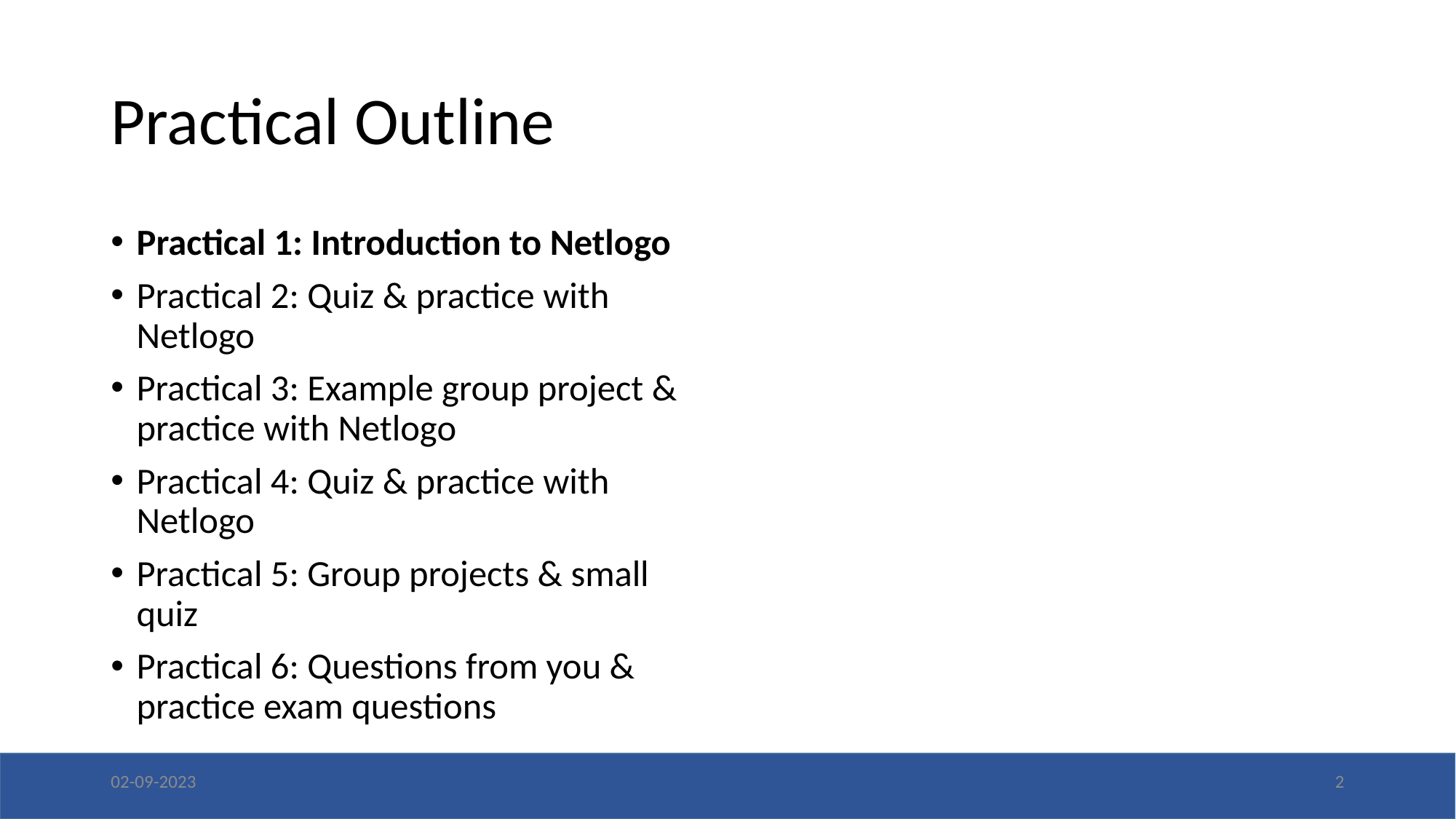

# Practical Outline
Practical 1: Introduction to Netlogo
Practical 2: Quiz & practice with Netlogo
Practical 3: Example group project & practice with Netlogo
Practical 4: Quiz & practice with Netlogo
Practical 5: Group projects & small quiz
Practical 6: Questions from you & practice exam questions
02-09-2023
2